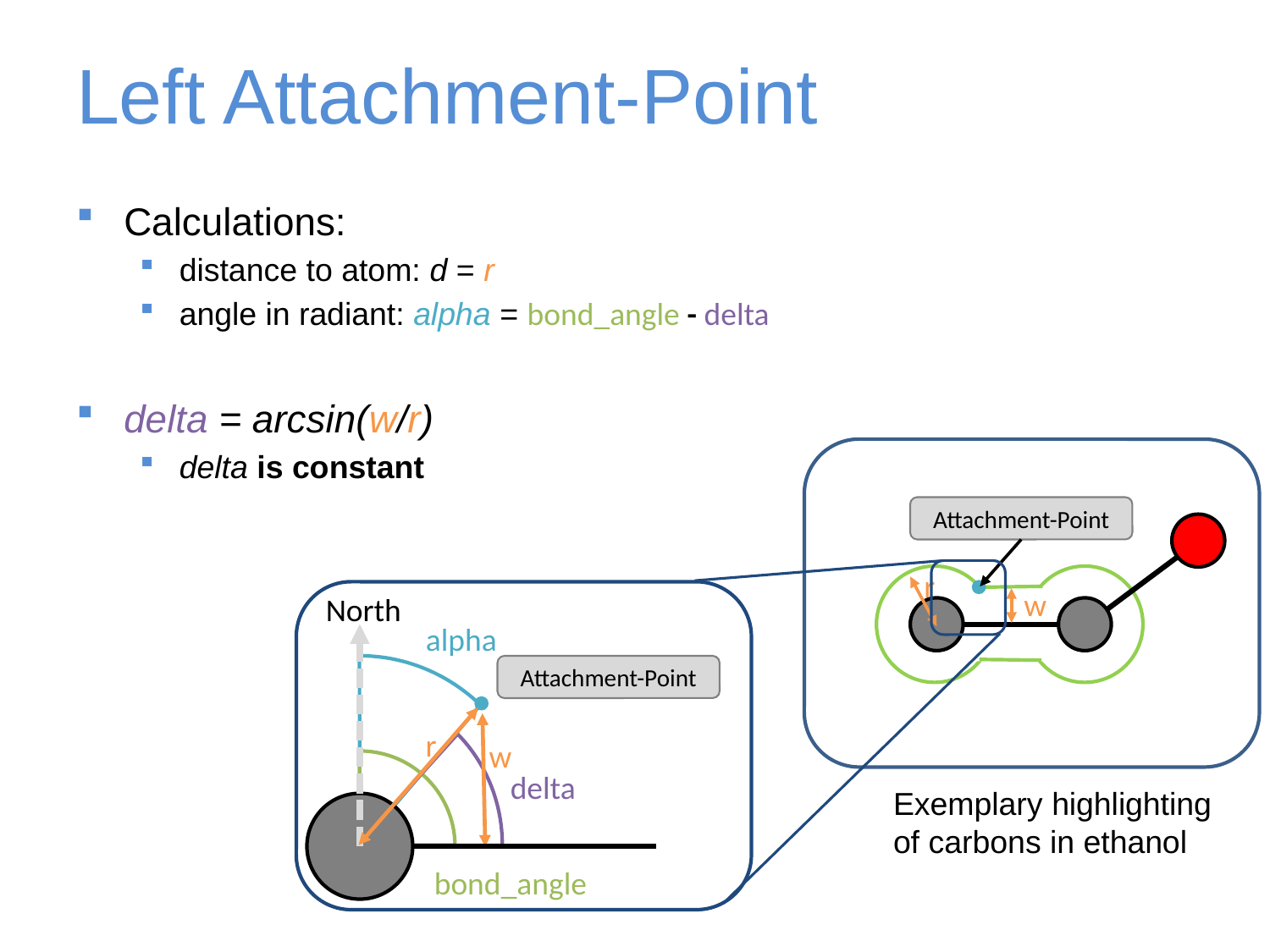

# Left Attachment-Point
Calculations:
distance to atom: d = r
angle in radiant: alpha = bond_angle - delta

delta = arcsin(w/r)
delta is constant

Attachment-Point

r

w

North

alpha

Attachment-Point

r
w

delta
Exemplary highlighting
of carbons in ethanol

bond_angle